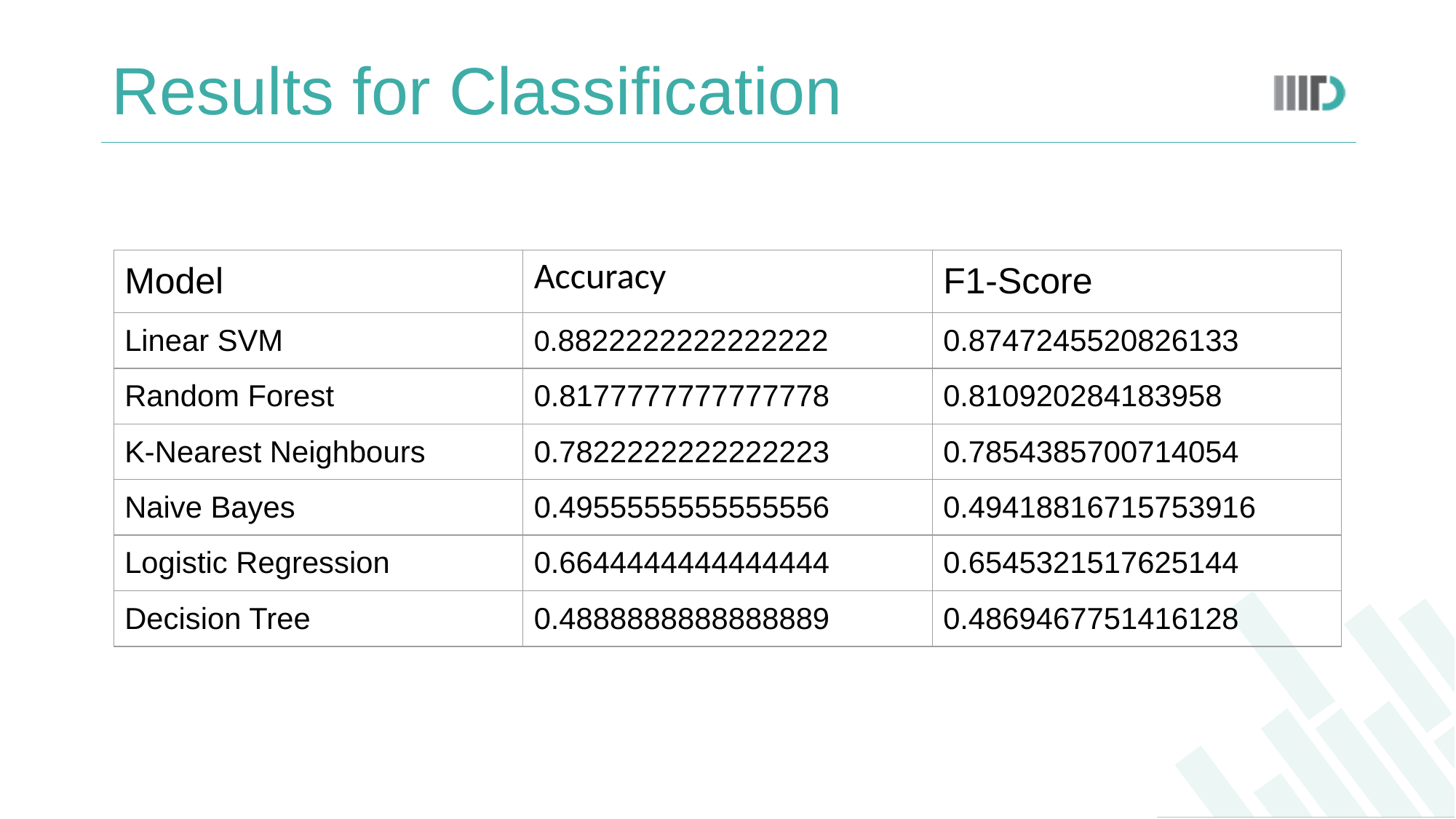

# Results for Classification

| Model | Accuracy | F1-Score |
| --- | --- | --- |
| Linear SVM | 0.8822222222222222 | 0.8747245520826133 |
| Random Forest | 0.8177777777777778 | 0.810920284183958 |
| K-Nearest Neighbours | 0.7822222222222223 | 0.7854385700714054 |
| Naive Bayes | 0.4955555555555556 | 0.49418816715753916 |
| Logistic Regression | 0.6644444444444444 | 0.6545321517625144 |
| Decision Tree | 0.4888888888888889 | 0.4869467751416128 |